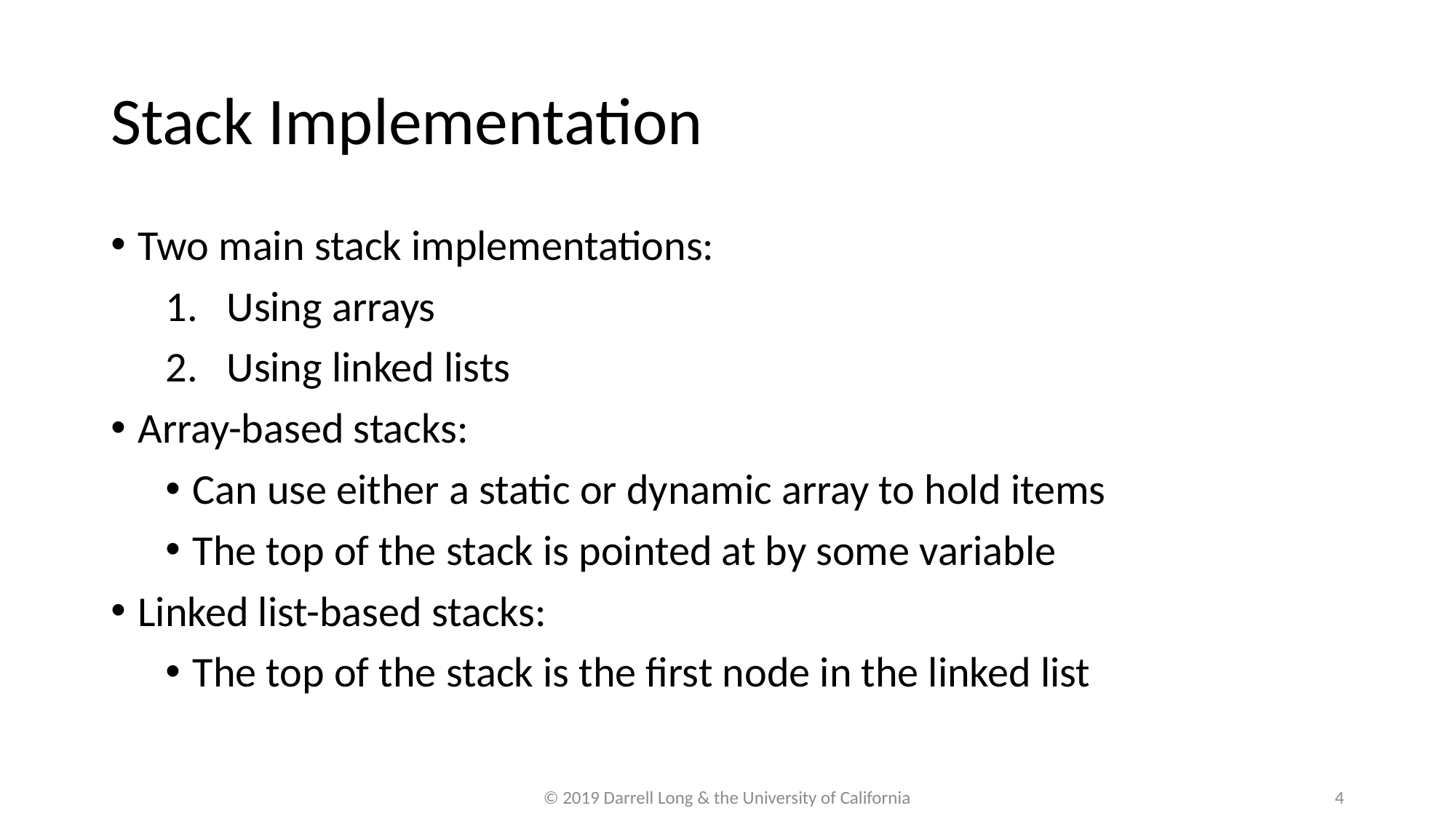

Stack Implementation
Two main stack implementations:
Using arrays
Using linked lists
Array-based stacks:
Can use either a static or dynamic array to hold items
The top of the stack is pointed at by some variable
Linked list-based stacks:
The top of the stack is the first node in the linked list

© 2019 Darrell Long & the University of California
4